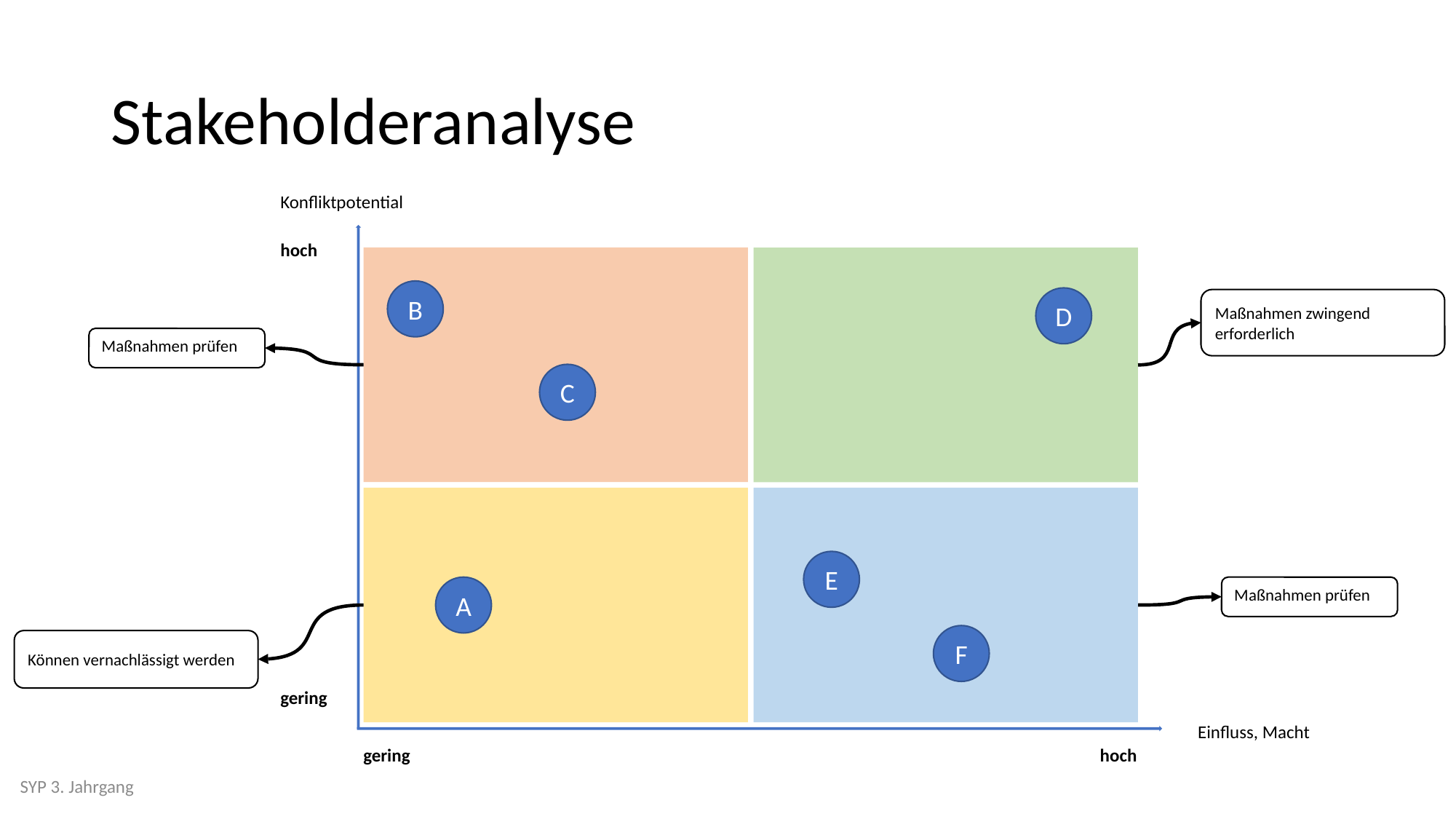

# Stakeholderanalyse
Konfliktpotential
hoch

B
D
Maßnahmen zwingend erforderlich
Maßnahmen prüfen

C

E
A
Maßnahmen prüfen

F
Können vernachlässigt werden
gering
Einfluss, Macht

gering
hoch
SYP 3. Jahrgang